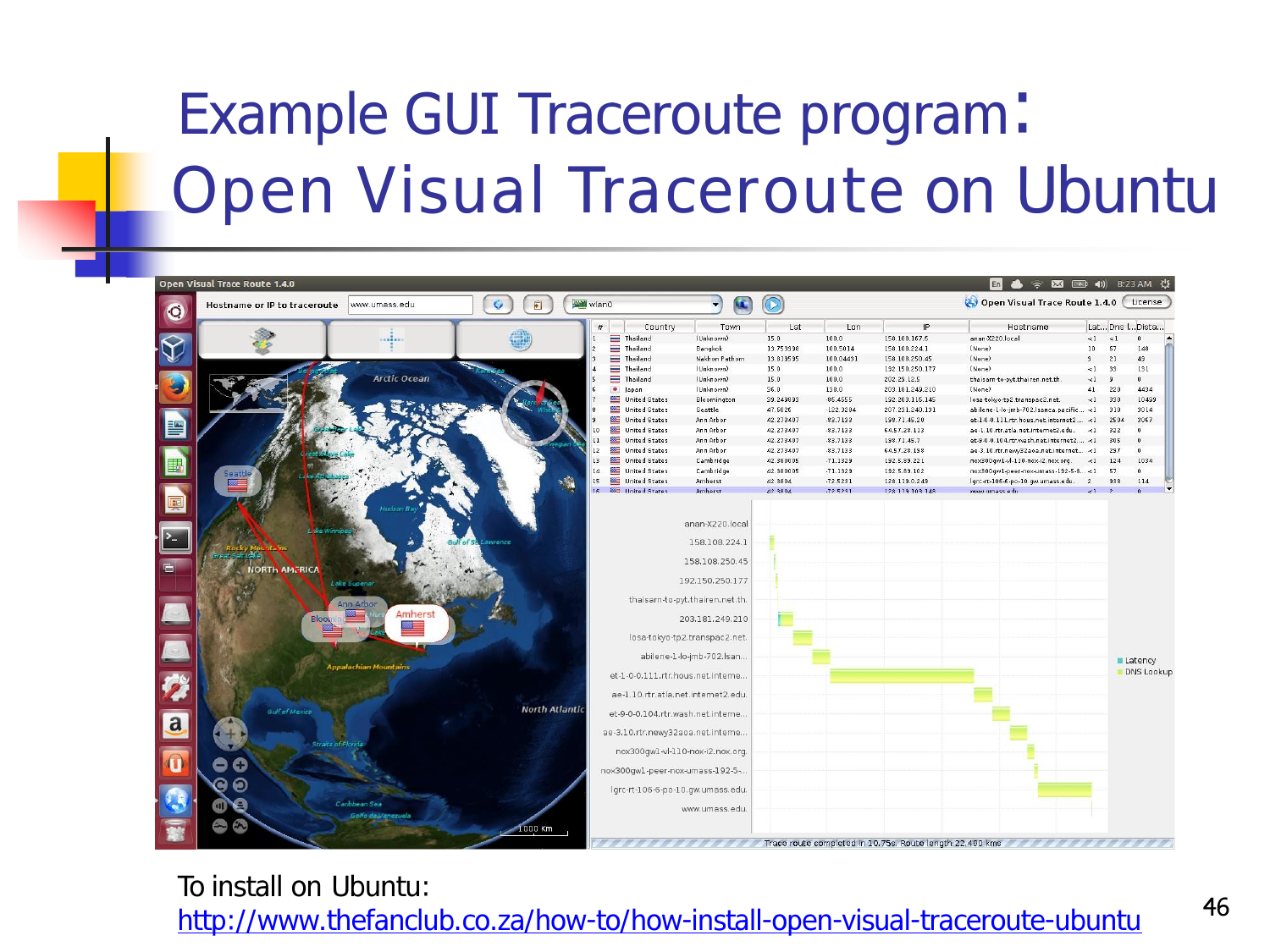

# Example GUI Traceroute program:
Open Visual Traceroute on Ubuntu

To install on Ubuntu:
http://www.thefanclub.co.za/how-to/how-install-open-visual-traceroute-ubuntu
46